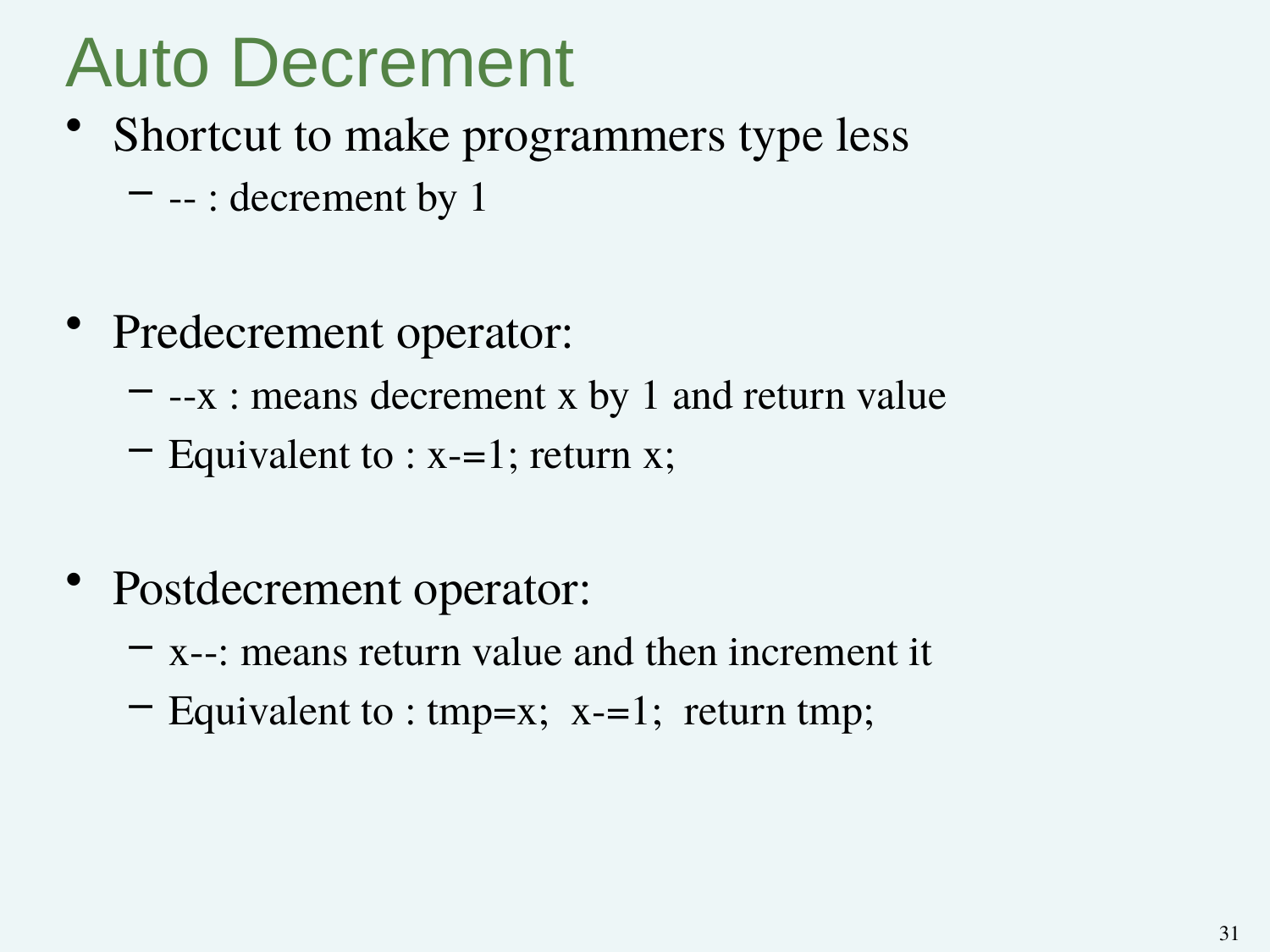

# Auto Decrement
Shortcut to make programmers type less
-- : decrement by 1

Predecrement operator:
--x : means decrement x by 1 and return value
Equivalent to : x-=1; return x;

Postdecrement operator:
x--: means return value and then increment it
Equivalent to : tmp=x;  x-=1;  return tmp;